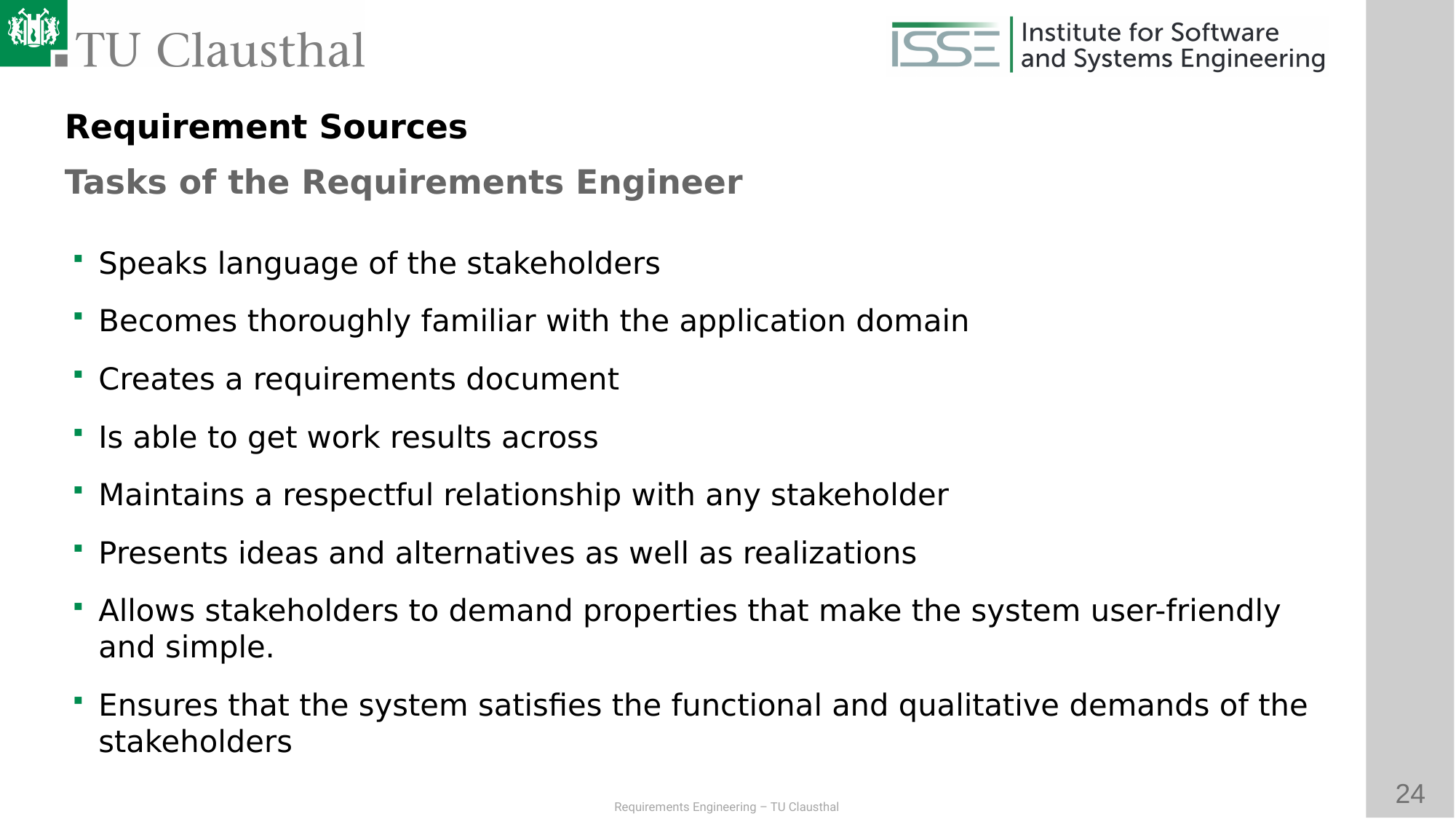

Requirement Sources
Tasks of the Requirements Engineer

Speaks language of the stakeholders
Becomes thoroughly familiar with the application domain
Creates a requirements document
Is able to get work results across
Maintains a respectful relationship with any stakeholder
Presents ideas and alternatives as well as realizations
Allows stakeholders to demand properties that make the system user-friendly and simple.
Ensures that the system satisfies the functional and qualitative demands of the stakeholders